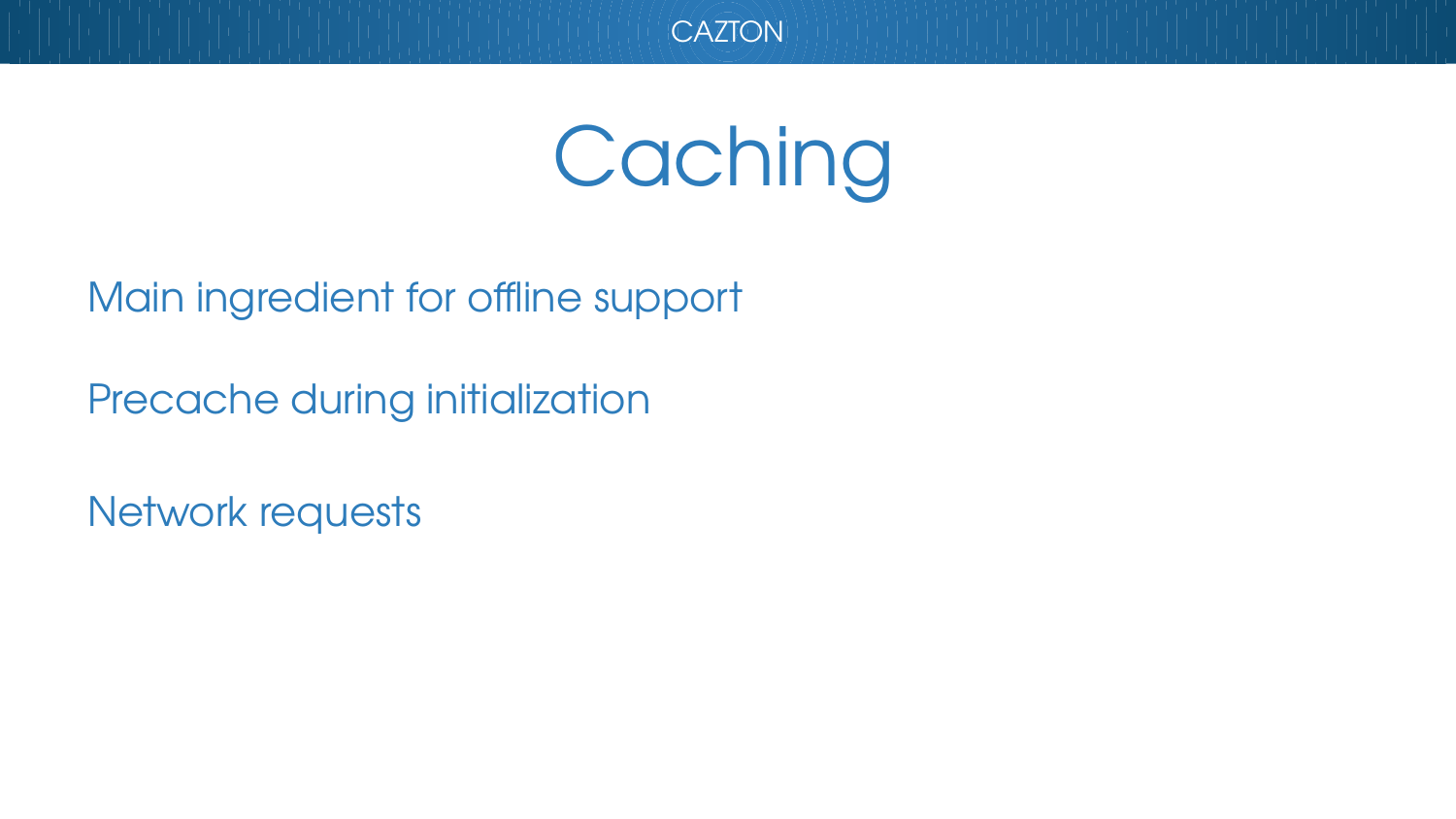

# Caching
Main ingredient for offline support

Precache during initialization

Network requests